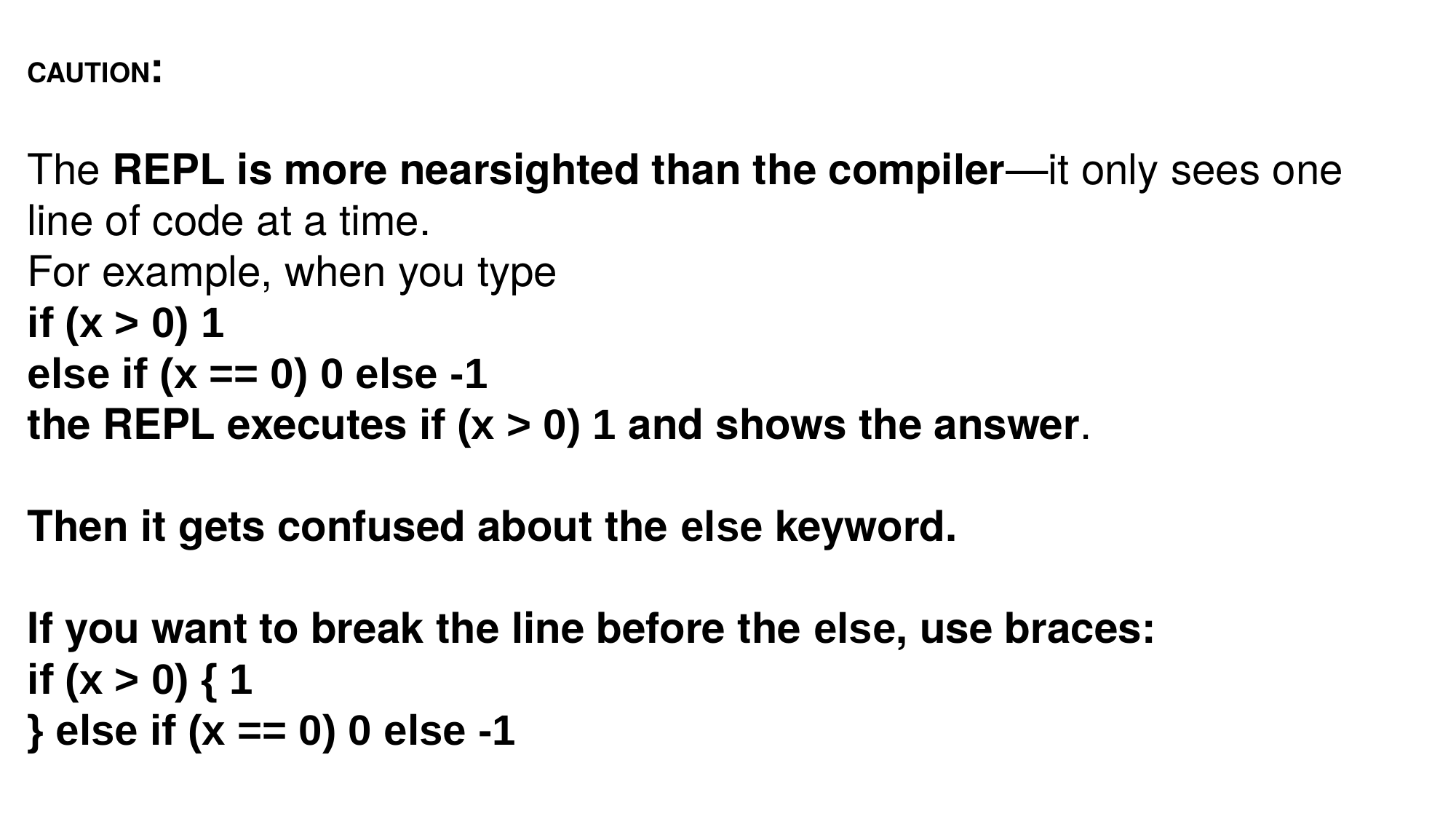

CAUTION:

The REPL is more nearsighted than the compiler—it only sees one line of code at a time.
For example, when you type
if (x > 0) 1
else if (x == 0) 0 else -1
the REPL executes if (x > 0) 1 and shows the answer.

Then it gets confused about the else keyword.

If you want to break the line before the else, use braces:
if (x > 0) { 1
} else if (x == 0) 0 else -1